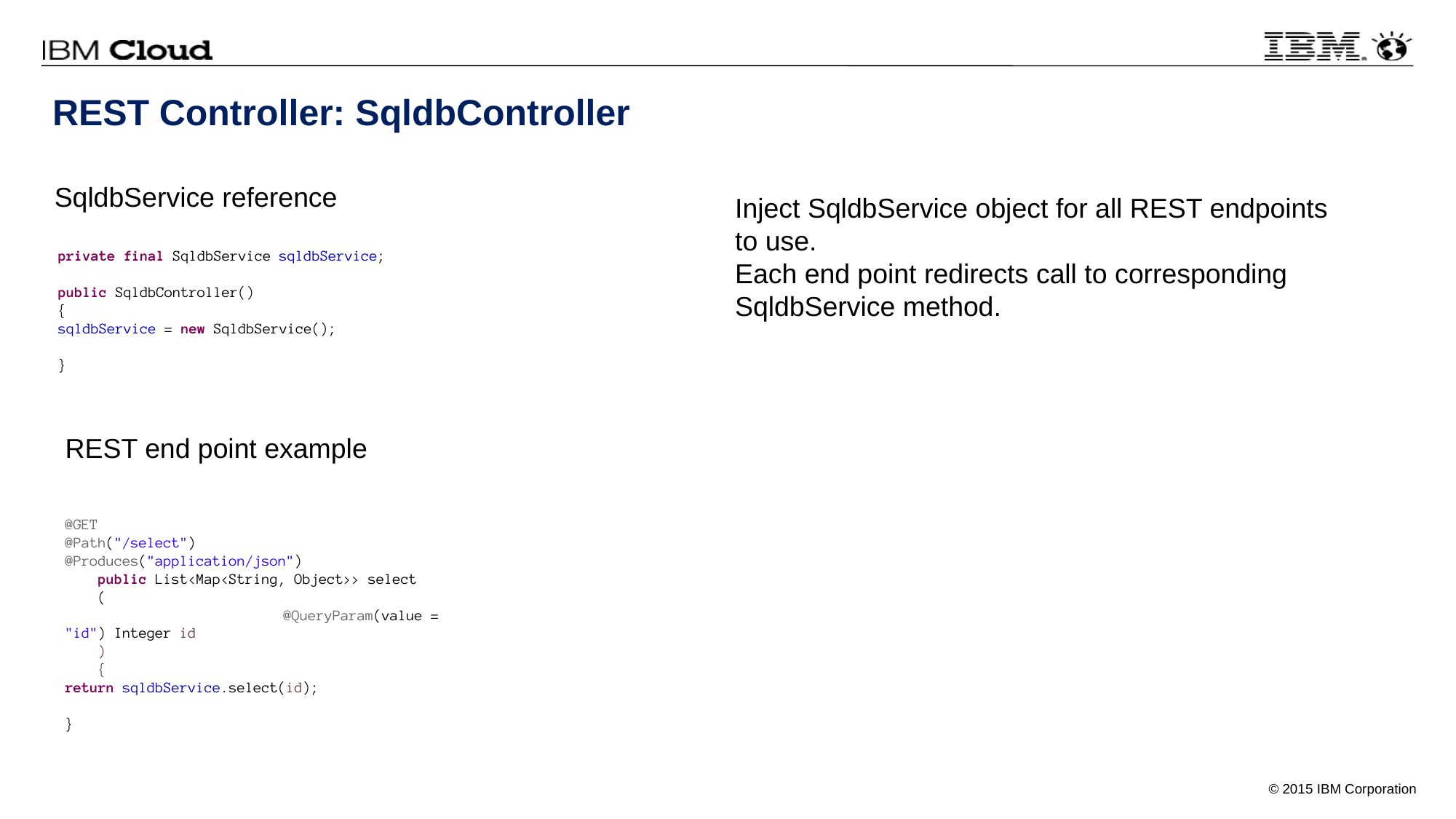

REST Controller: SqldbController
SqldbService reference
Inject SqldbService object for all REST endpoints to use.
Each end point redirects call to corresponding SqldbService method.
private final SqldbService sqldbService;

public SqldbController()
{
sqldbService = new SqldbService();

}

REST end point example
@GET
@Path("/select")
@Produces("application/json")
    public List<Map<String, Object>> select
    (
    		@QueryParam(value = "id") Integer id
    )
    {
return sqldbService.select(id);

}